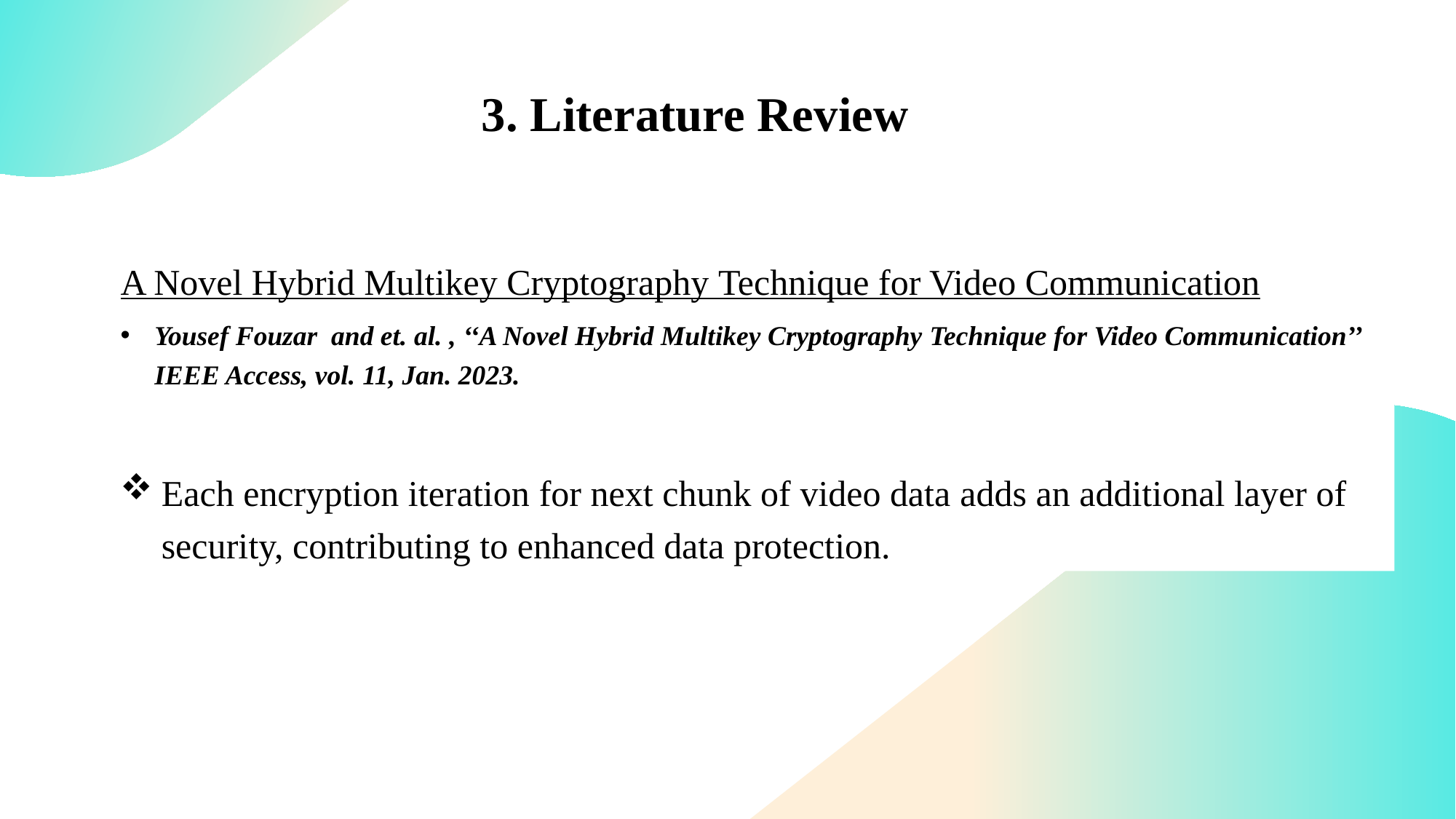

The cryptographic solution proposed aims to elevate the data security by implementing a system that uses the encryption models as per the file types.

3. Literature Review
A Novel Hybrid Multikey Cryptography Technique for Video Communication
Yousef Fouzar  and et. al. , ‘‘A Novel Hybrid Multikey Cryptography Technique for Video Communication’’ IEEE Access, vol. 11, Jan. 2023.

Each encryption iteration for next chunk of video data adds an additional layer of security, contributing to enhanced data protection.